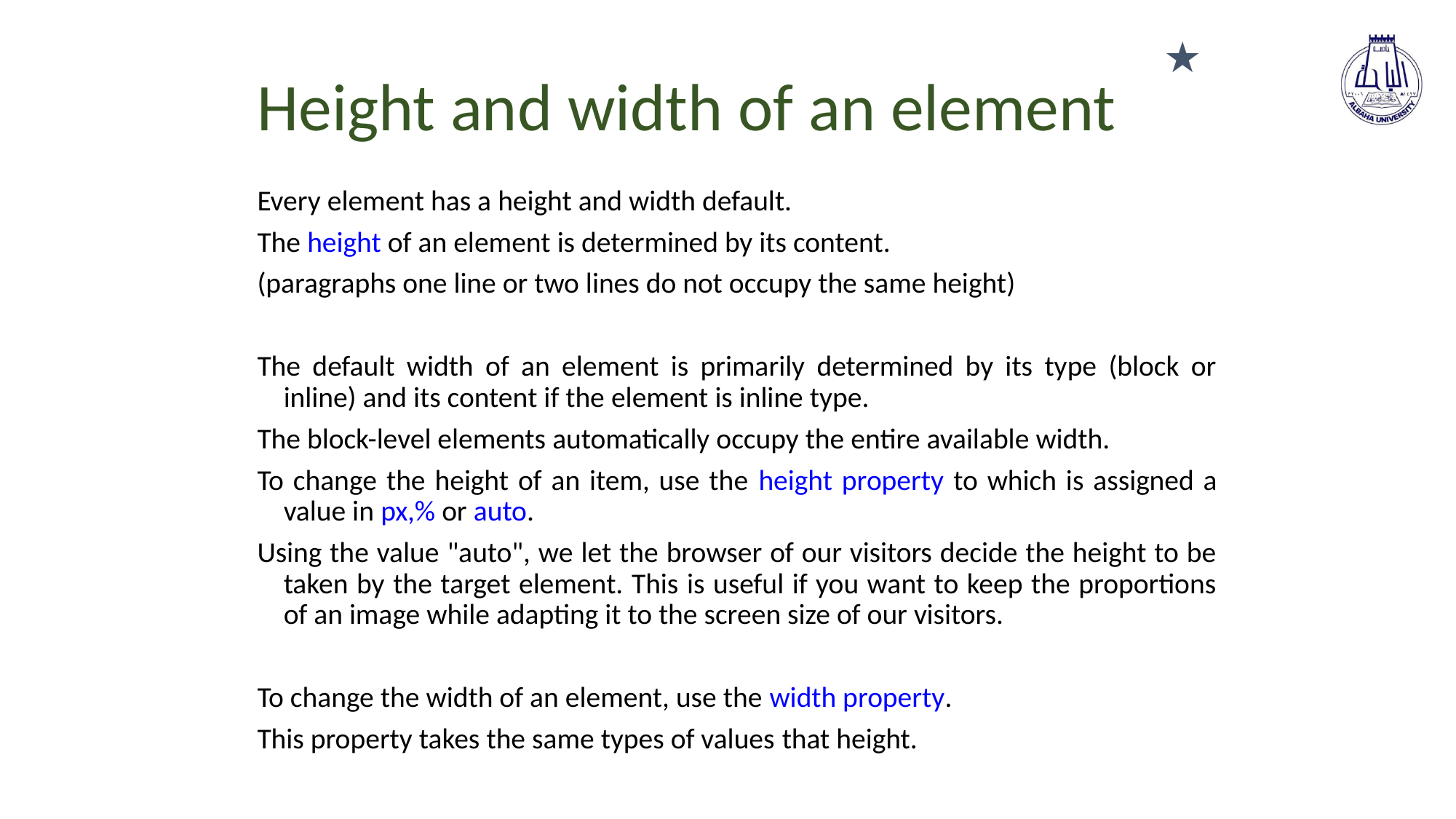

★
# Height and width of an element
Every element has a height and width default.
The height of an element is determined by its content.
(paragraphs one line or two lines do not occupy the same height)

The default width of an element is primarily determined by its type (block or inline) and its content if the element is inline type.
The block-level elements automatically occupy the entire available width.
To change the height of an item, use the height property to which is assigned a value in px,% or auto.
Using the value "auto", we let the browser of our visitors decide the height to be taken by the target element. This is useful if you want to keep the proportions of an image while adapting it to the screen size of our visitors.

To change the width of an element, use the width property.
This property takes the same types of values ​​that height.